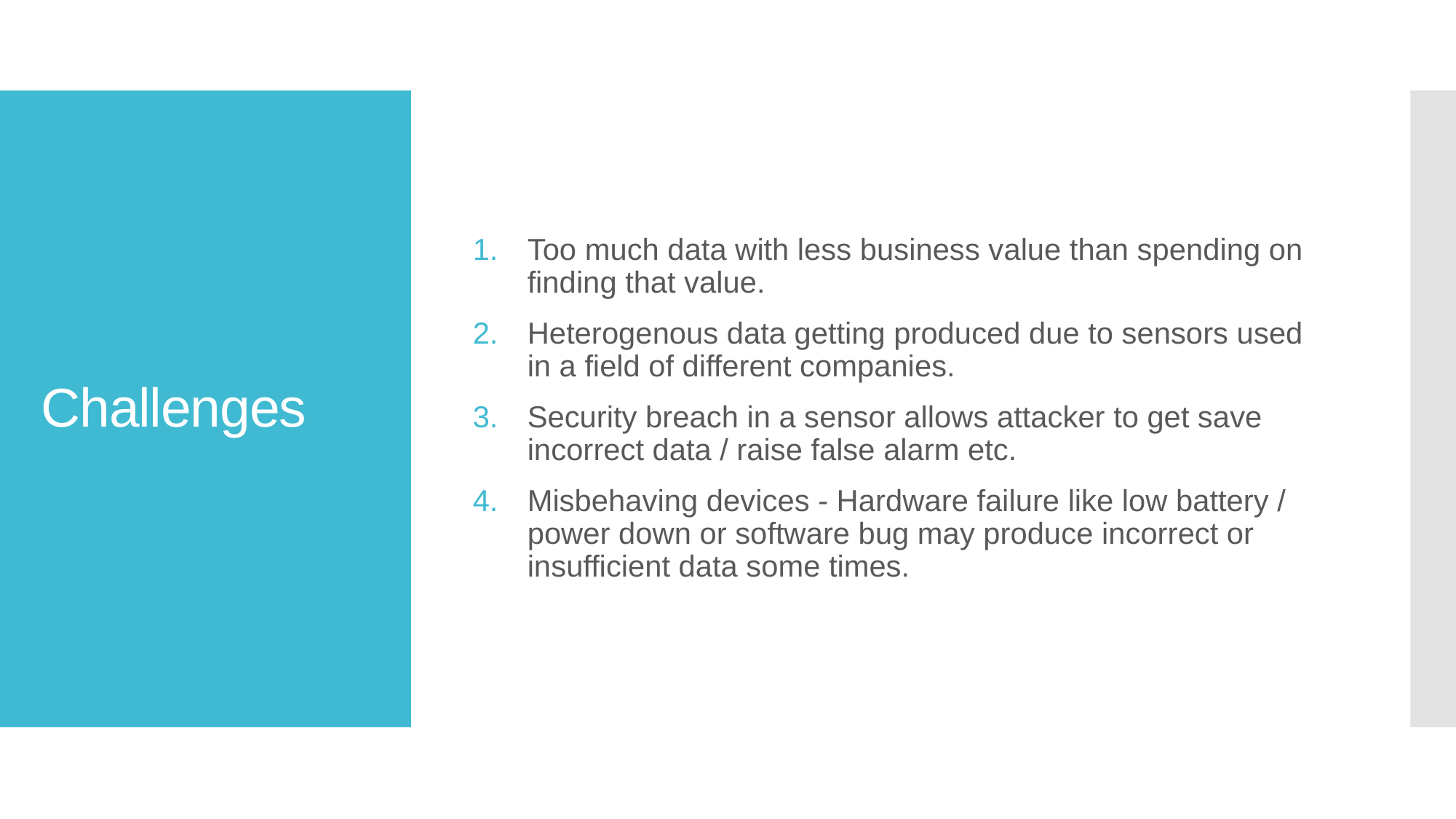

Too much data with less business value than spending on finding that value.
Heterogenous data getting produced due to sensors used in a field of different companies.
Security breach in a sensor allows attacker to get save incorrect data / raise false alarm etc.
Misbehaving devices - Hardware failure like low battery / power down or software bug may produce incorrect or insufficient data some times.
# Challenges